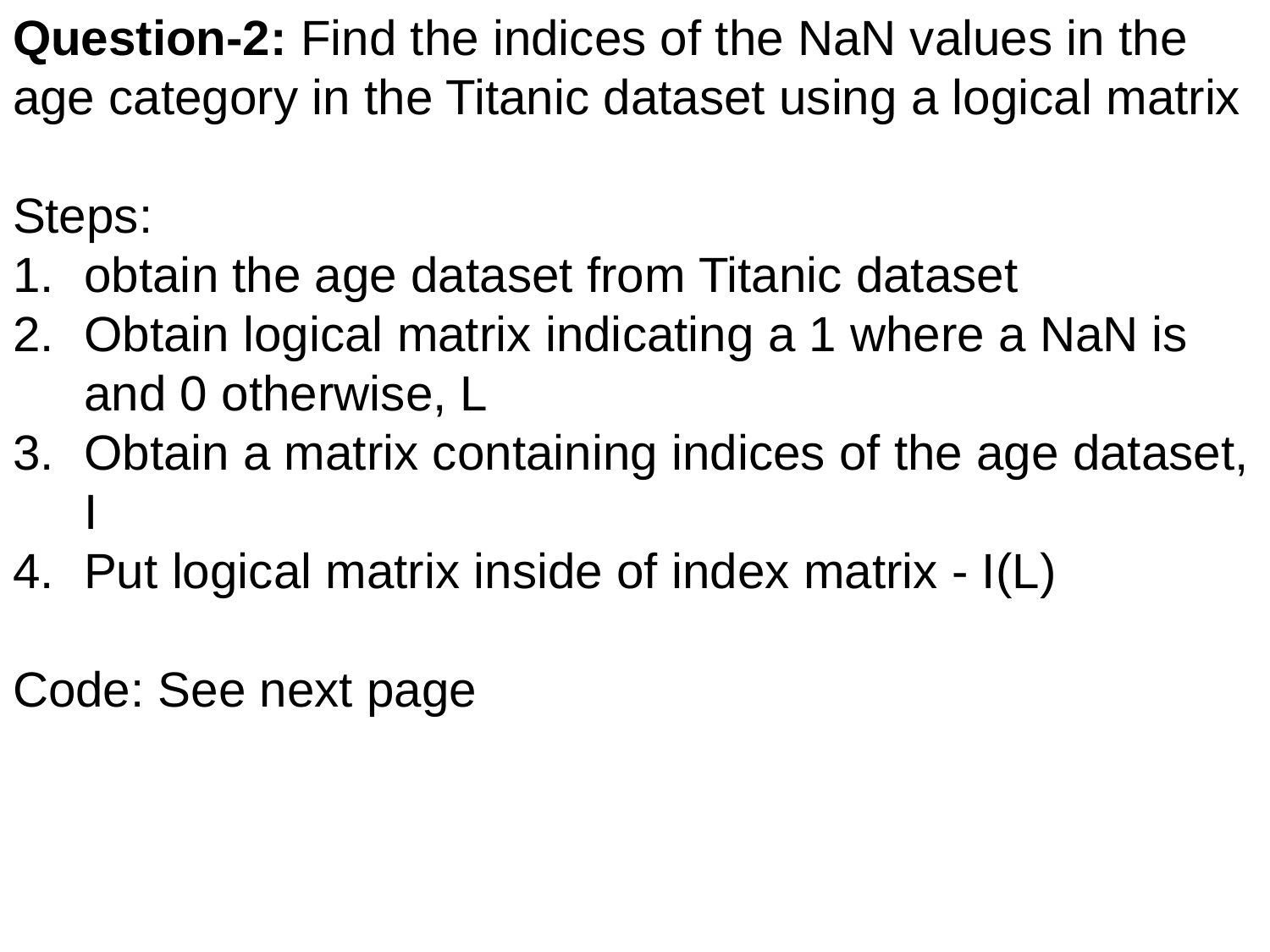

Question-2: Find the indices of the NaN values in the age category in the Titanic dataset using a logical matrix

Steps:
obtain the age dataset from Titanic dataset
Obtain logical matrix indicating a 1 where a NaN is and 0 otherwise, L
Obtain a matrix containing indices of the age dataset, I
Put logical matrix inside of index matrix - I(L)

Code: See next page